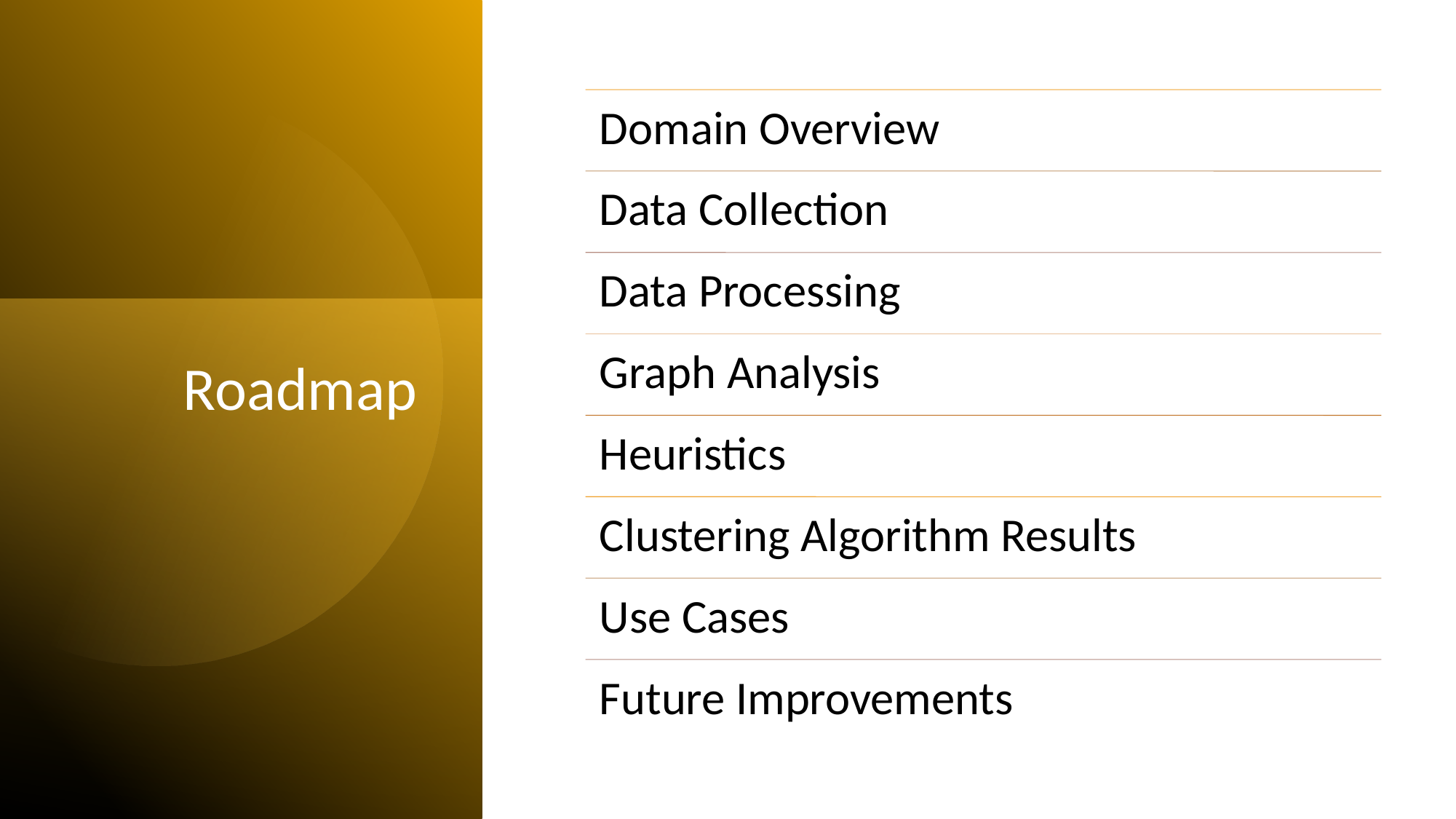

Domain Overview
Data Collection
Data Processing
Graph Analysis
Heuristics
Clustering Algorithm Results
Use Cases
Future Improvements

# Roadmap